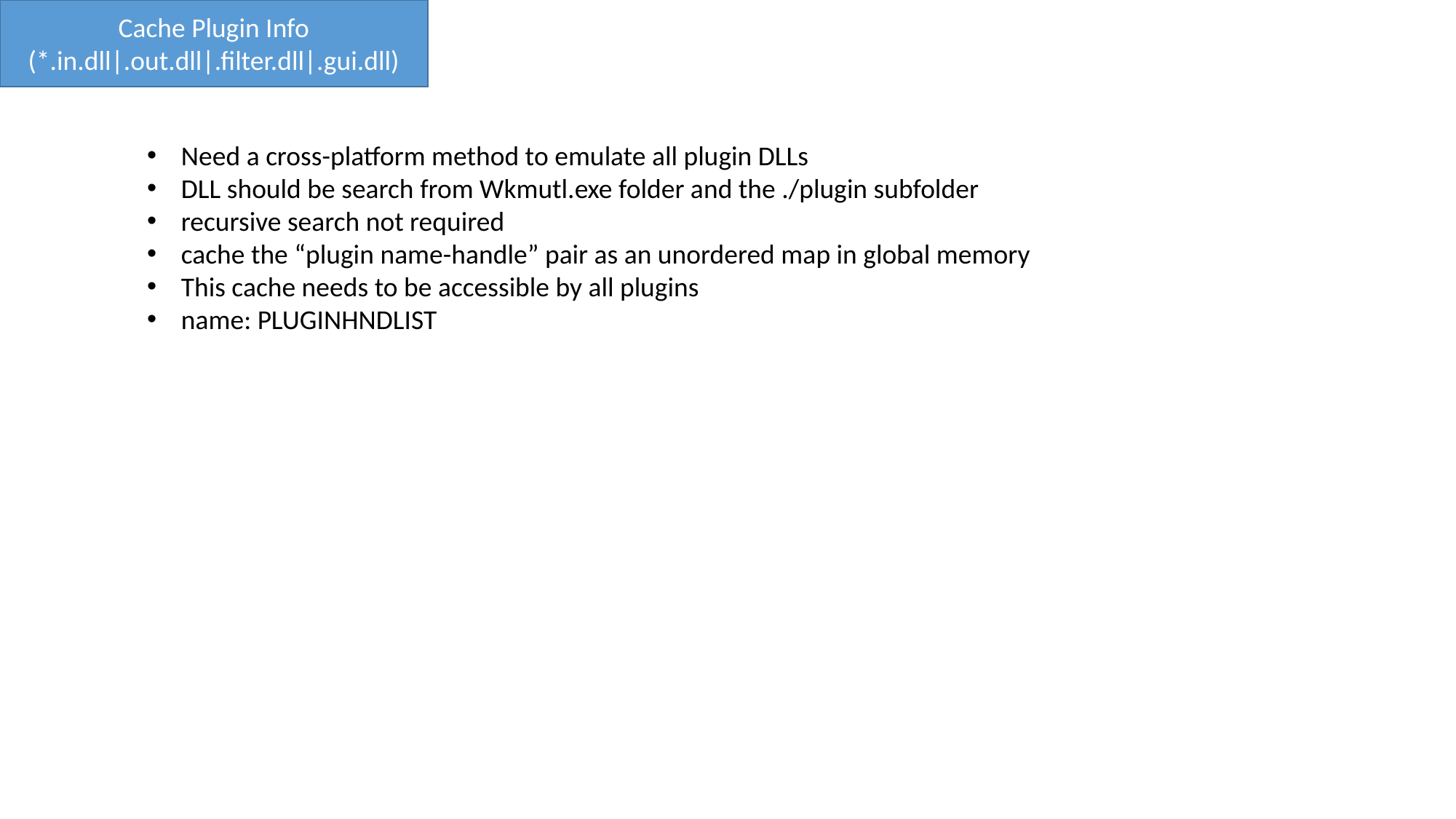

Cache Plugin Info
(*.in.dll|.out.dll|.filter.dll|.gui.dll)
Need a cross-platform method to emulate all plugin DLLs
DLL should be search from Wkmutl.exe folder and the ./plugin subfolder
recursive search not required
cache the “plugin name-handle” pair as an unordered map in global memory
This cache needs to be accessible by all plugins
name: PLUGINHNDLIST